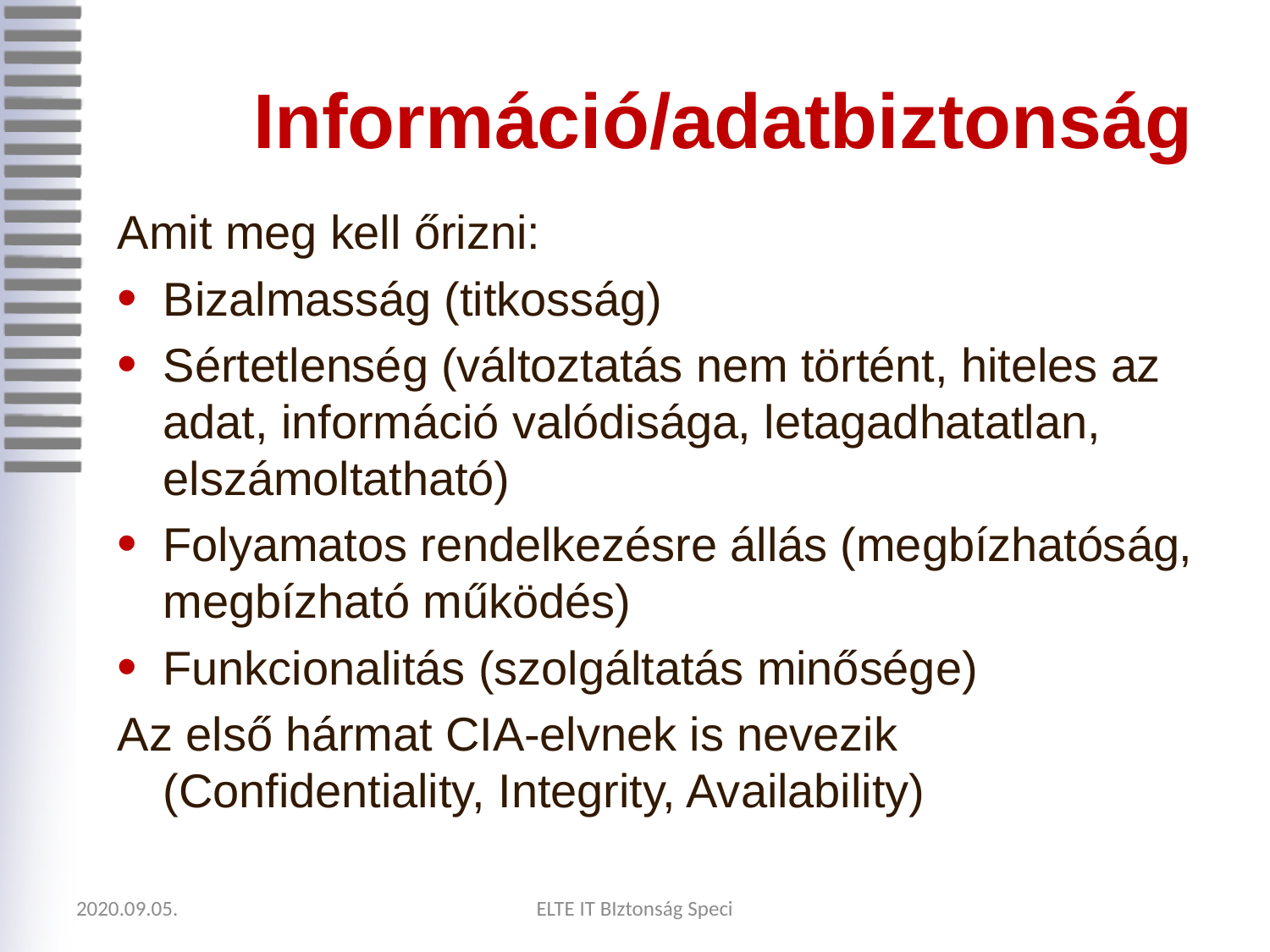

# Információ/adatbiztonság
Amit meg kell őrizni:
Bizalmasság (titkosság)
Sértetlenség (változtatás nem történt, hiteles az adat, információ valódisága, letagadhatatlan, elszámoltatható)
Folyamatos rendelkezésre állás (megbízhatóság, megbízható működés)
Funkcionalitás (szolgáltatás minősége)
Az első hármat CIA-elvnek is nevezik (Confidentiality, Integrity, Availability)
2020.09.05.
ELTE IT BIztonság Speci